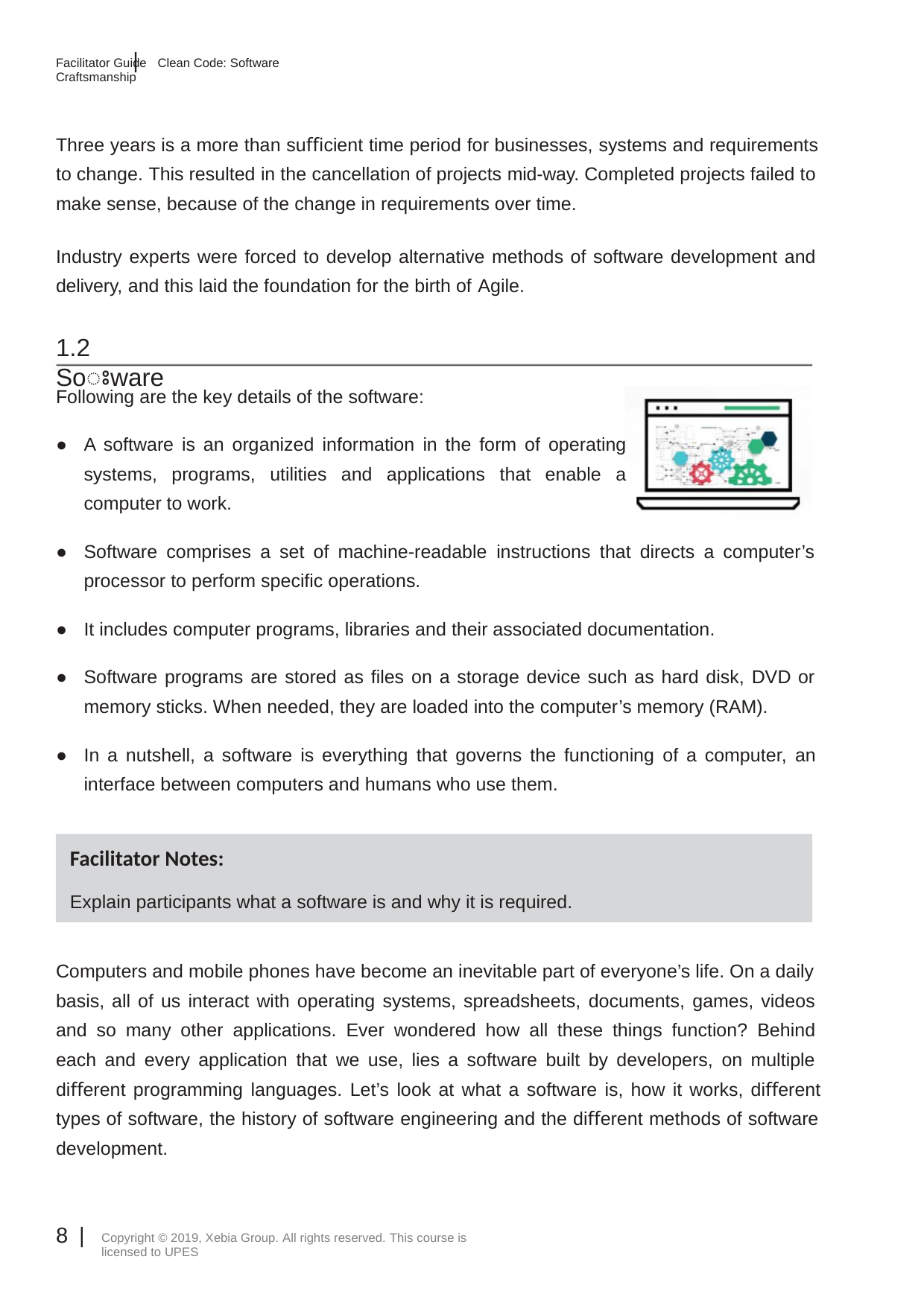

|
Facilitator Guide Clean Code: Software Craftsmanship

Three years is a more than suﬃcient time period for businesses, systems and requirements
to change. This resulted in the cancellation of projects mid-way. Completed projects failed to
make sense, because of the change in requirements over time.
Industry experts were forced to develop alternative methods of software development and
delivery, and this laid the foundation for the birth of Agile.
1.2 Soꢁware
Following are the key details of the software:
● A software is an organized information in the form of operating
systems, programs, utilities and applications that enable a
computer to work.
● Software comprises a set of machine-readable instructions that directs a computer’s
processor to perform speciﬁc operations.
● It includes computer programs, libraries and their associated documentation.
● Software programs are stored as ﬁles on a storage device such as hard disk, DVD or
memory sticks. When needed, they are loaded into the computer’s memory (RAM).
● In a nutshell, a software is everything that governs the functioning of a computer, an
interface between computers and humans who use them.

Facilitator Notes:
Explain participants what a software is and why it is required.
Computers and mobile phones have become an inevitable part of everyone’s life. On a daily
basis, all of us interact with operating systems, spreadsheets, documents, games, videos
and so many other applications. Ever wondered how all these things function? Behind
each and every application that we use, lies a software built by developers, on multiple
diﬀerent programming languages. Let’s look at what a software is, how it works, diﬀerent
types of software, the history of software engineering and the diﬀerent methods of software
development.
8 |
Copyright © 2019, Xebia Group. All rights reserved. This course is licensed to UPES